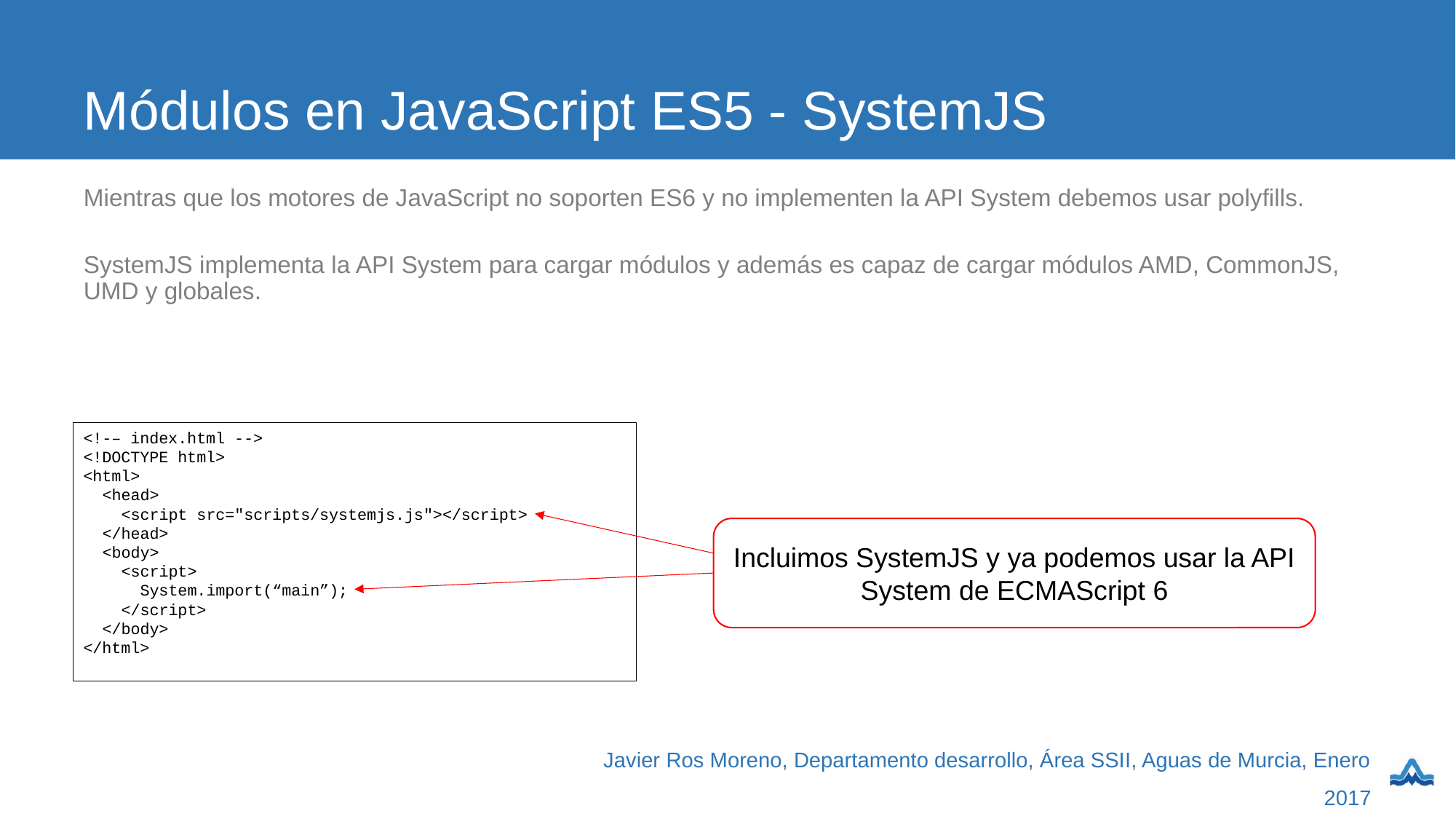

# Módulos en JavaScript ES5 - SystemJS
Mientras que los motores de JavaScript no soporten ES6 y no implementen la API System debemos usar polyfills.

SystemJS implementa la API System para cargar módulos y además es capaz de cargar módulos AMD, CommonJS, UMD y globales.

<!-– index.html -->
<!DOCTYPE html>
<html>
  <head>
    <script src="scripts/systemjs.js"></script>
  </head>
  <body>
    <script>
      System.import(“main”);
    </script>
  </body>
</html>

Incluimos SystemJS y ya podemos usar la API System de ECMAScript 6